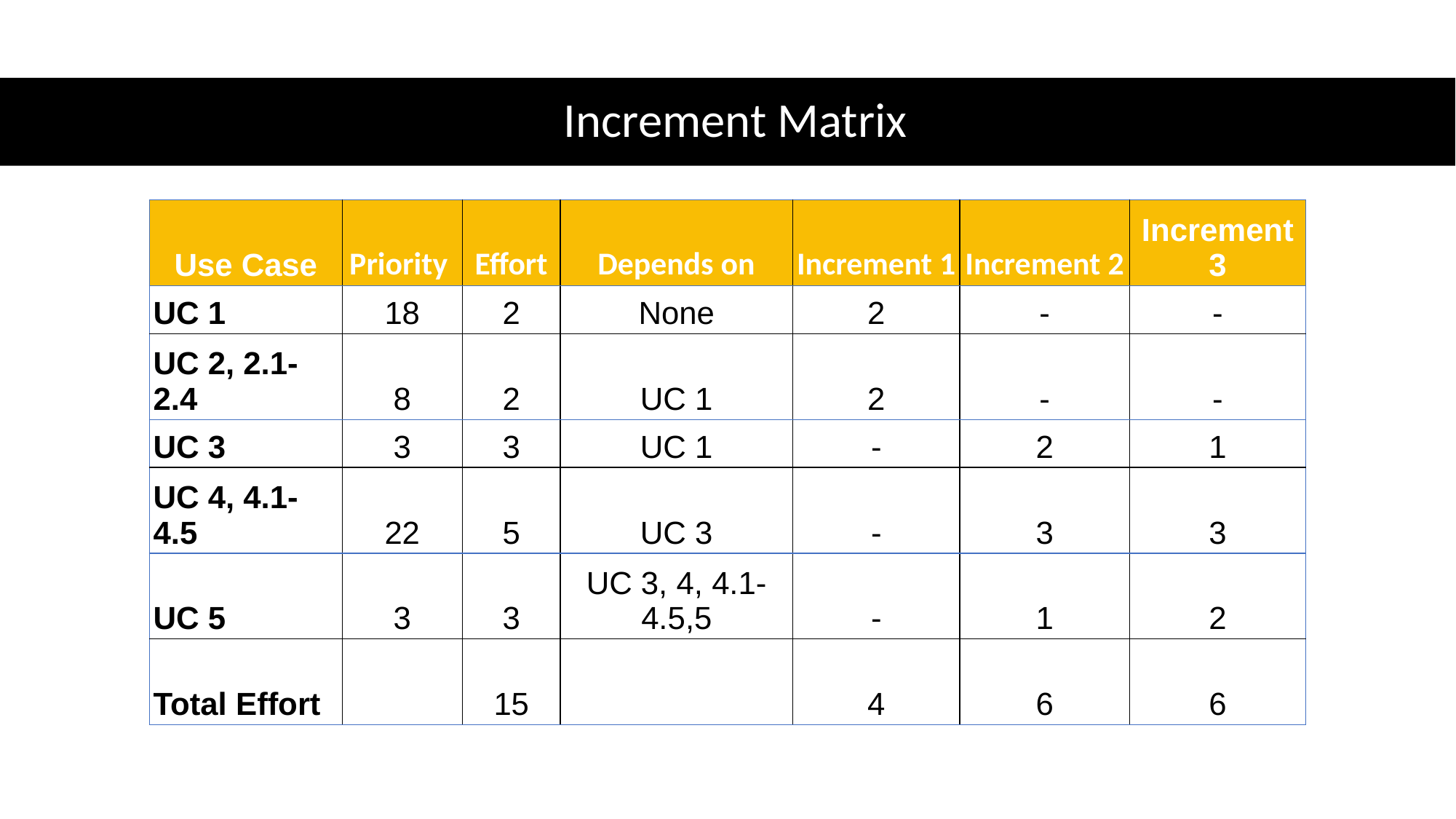

# Increment Matrix

| Use Case | Priority | Effort | Depends on | Increment 1 | Increment 2 | Increment 3 |
| --- | --- | --- | --- | --- | --- | --- |
| UC 1 | 18 | 2 | None | 2 | - | - |
| UC 2, 2.1-2.4 | 8 | 2 | UC 1 | 2 | - | - |
| UC 3 | 3 | 3 | UC 1 | - | 2 | 1 |
| UC 4, 4.1-4.5 | 22 | 5 | UC 3 | - | 3 | 3 |
| UC 5 | 3 | 3 | UC 3, 4, 4.1-4.5,5 | - | 1 | 2 |
| Total Effort |  | 15 |  | 4 | 6 | 6 |